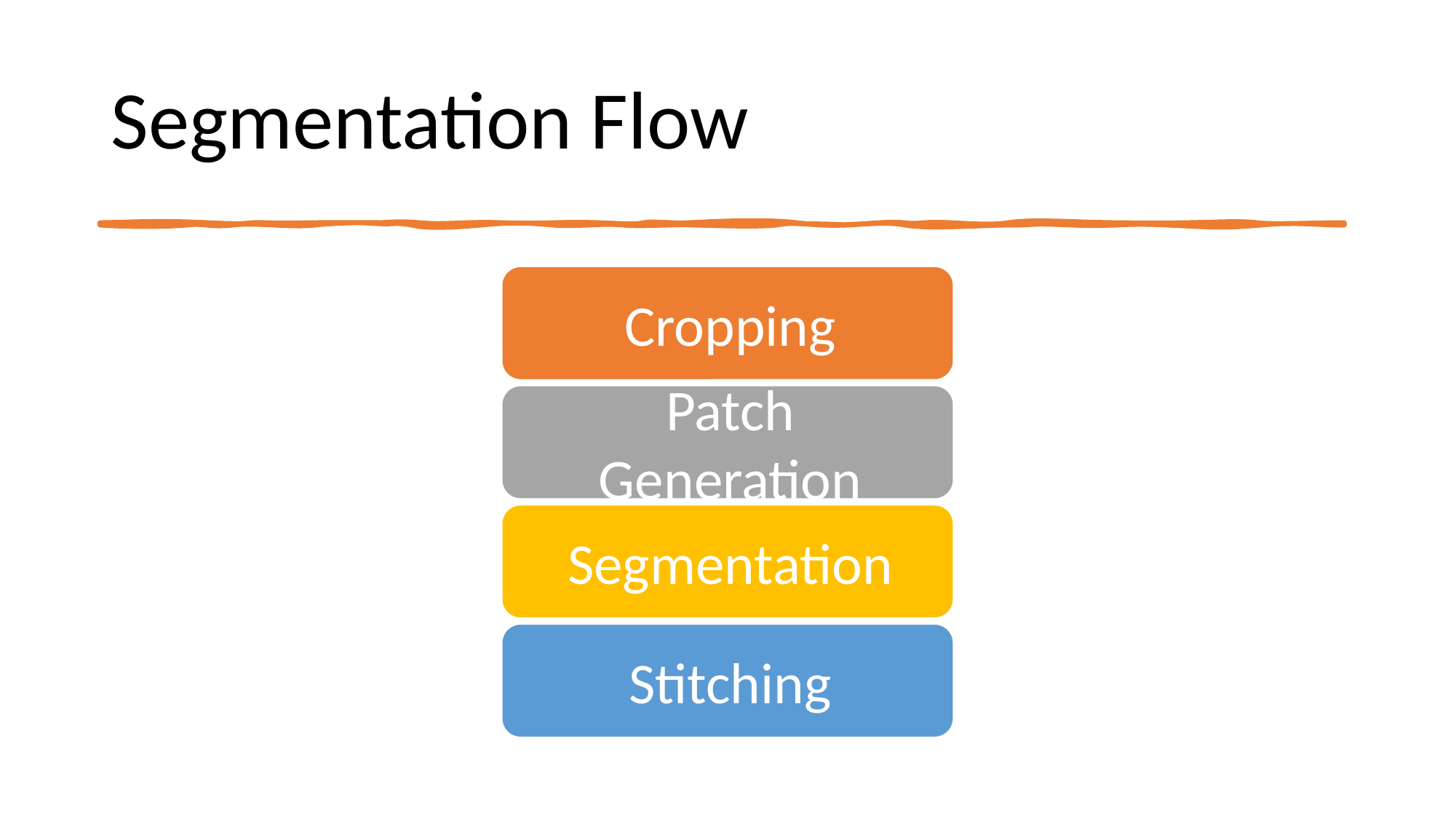

# Segmentation Flow

Cropping
Patch Generation
Segmentation
Stitching